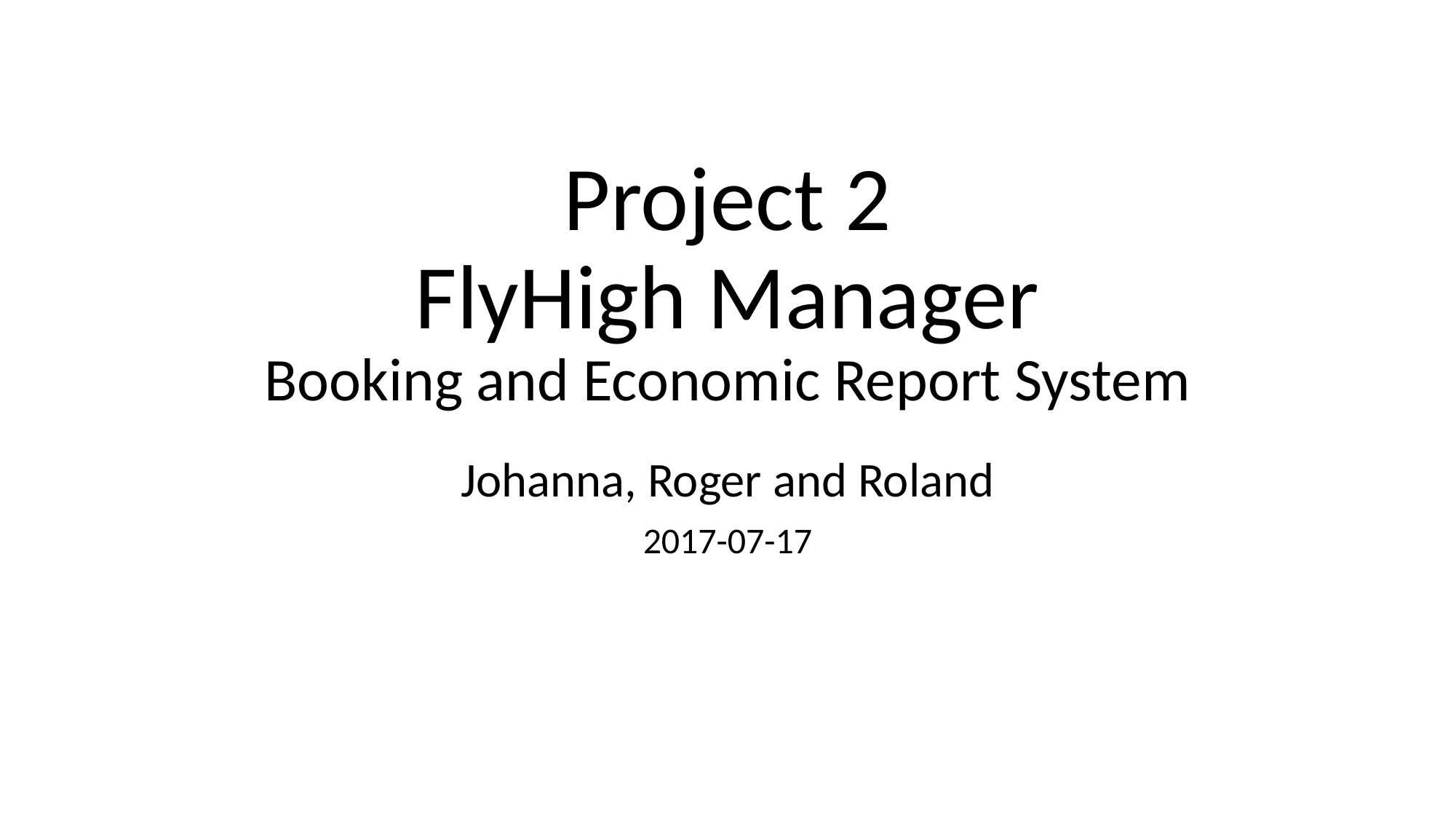

# Project 2 FlyHigh Manager Booking and Economic Report System
Johanna, Roger and Roland
2017-07-17